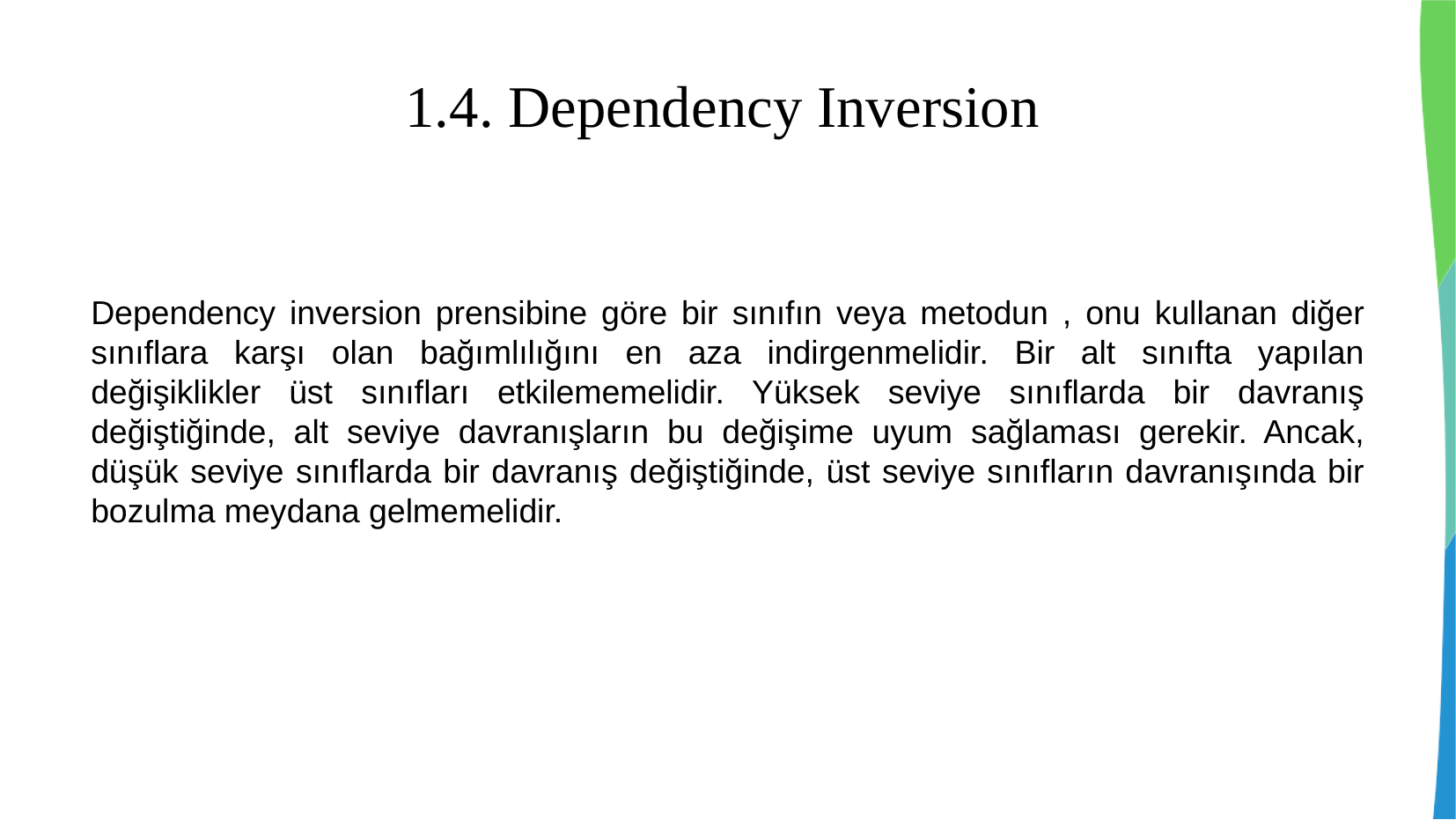

1.4. Dependency Inversion
Dependency inversion prensibine göre bir sınıfın veya metodun , onu kullanan diğer sınıflara karşı olan bağımlılığını en aza indirgenmelidir. Bir alt sınıfta yapılan değişiklikler üst sınıfları etkilememelidir. Yüksek seviye sınıflarda bir davranış değiştiğinde, alt seviye davranışların bu değişime uyum sağlaması gerekir. Ancak, düşük seviye sınıflarda bir davranış değiştiğinde, üst seviye sınıfların davranışında bir bozulma meydana gelmemelidir.